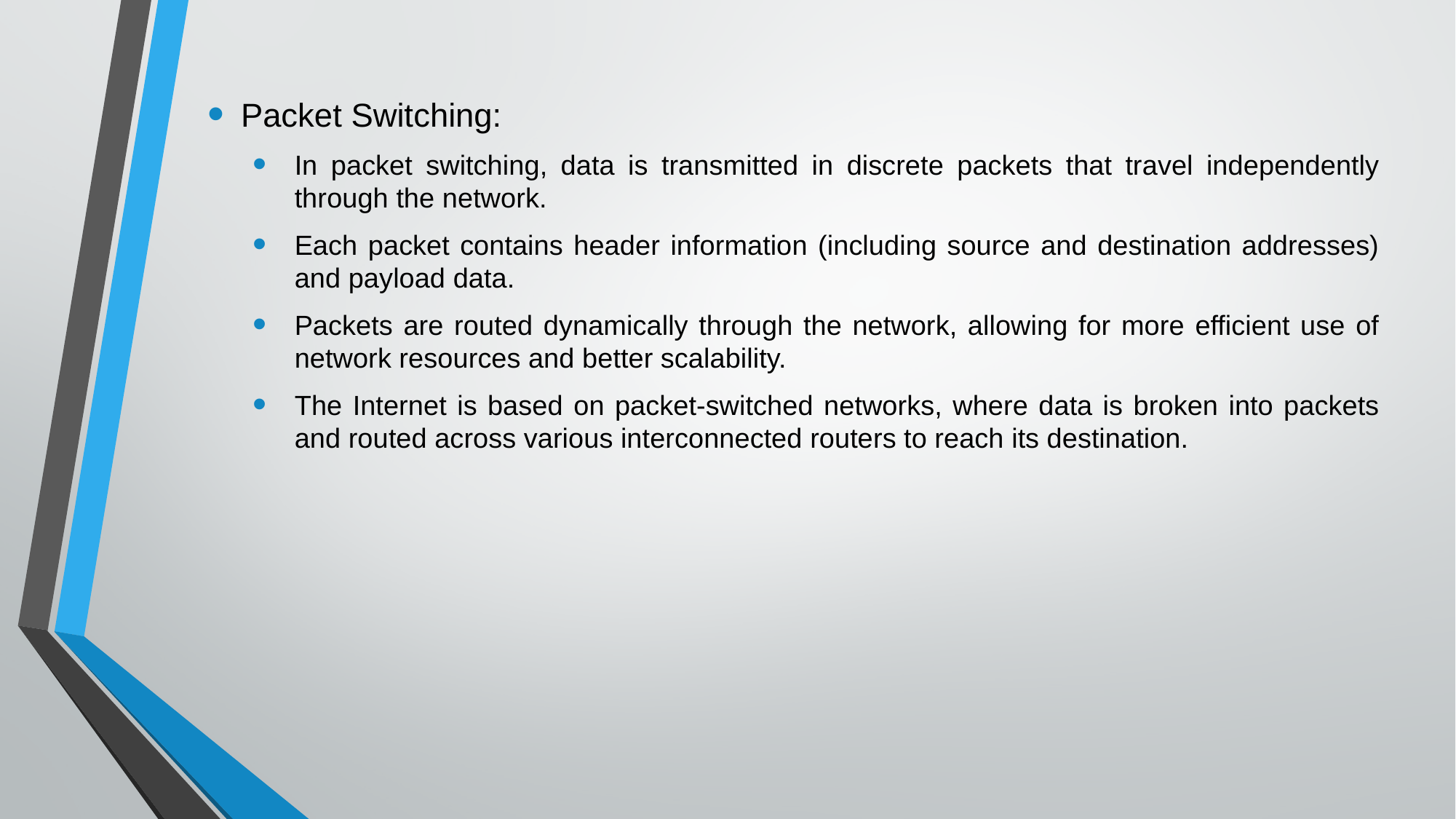

Packet Switching:
In packet switching, data is transmitted in discrete packets that travel independently through the network.
Each packet contains header information (including source and destination addresses) and payload data.
Packets are routed dynamically through the network, allowing for more efficient use of network resources and better scalability.
The Internet is based on packet-switched networks, where data is broken into packets and routed across various interconnected routers to reach its destination.